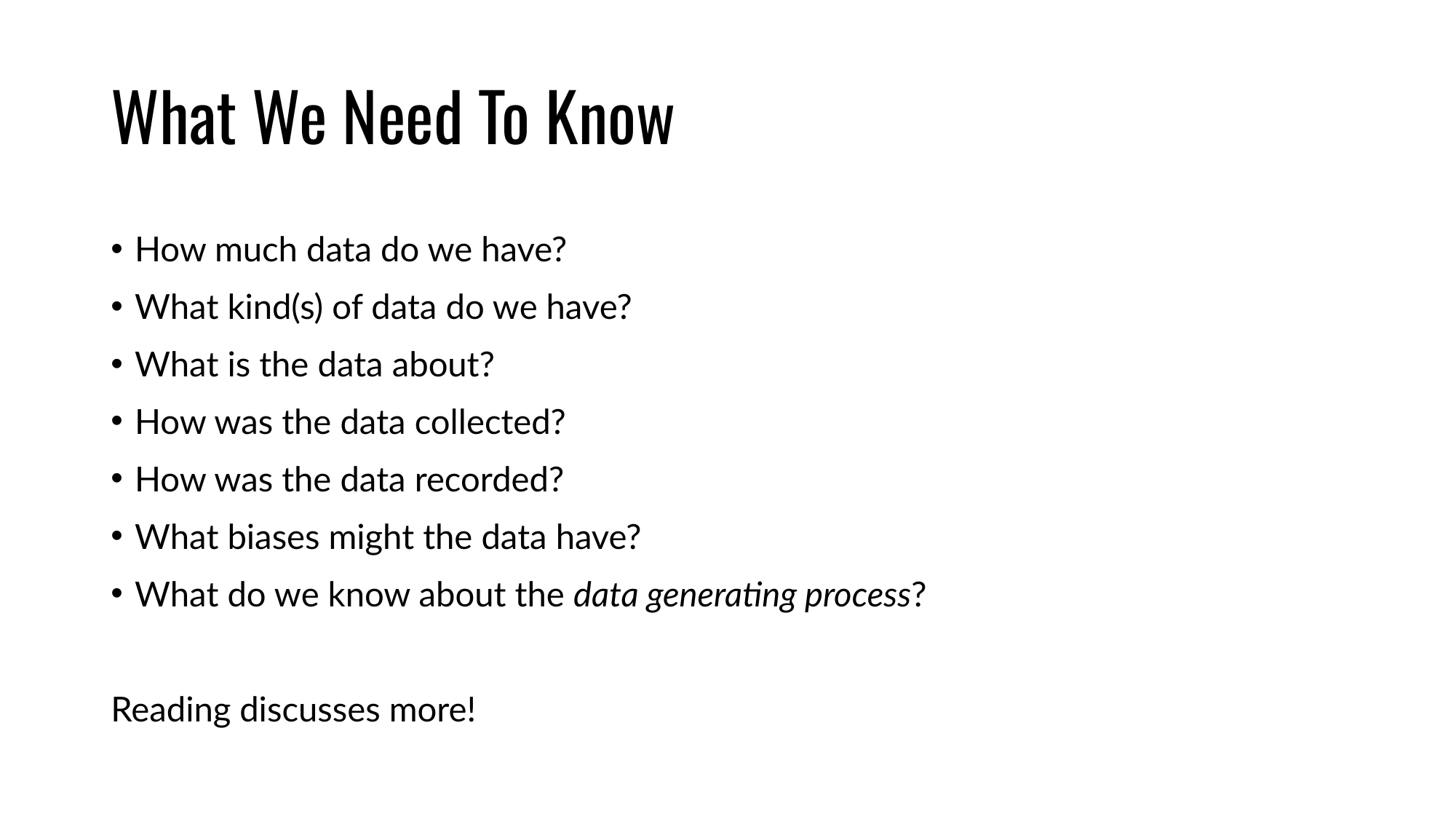

# What We Need To Know
How much data do we have?
What kind(s) of data do we have?
What is the data about?
How was the data collected?
How was the data recorded?
What biases might the data have?
What do we know about the data generating process?

Reading discusses more!